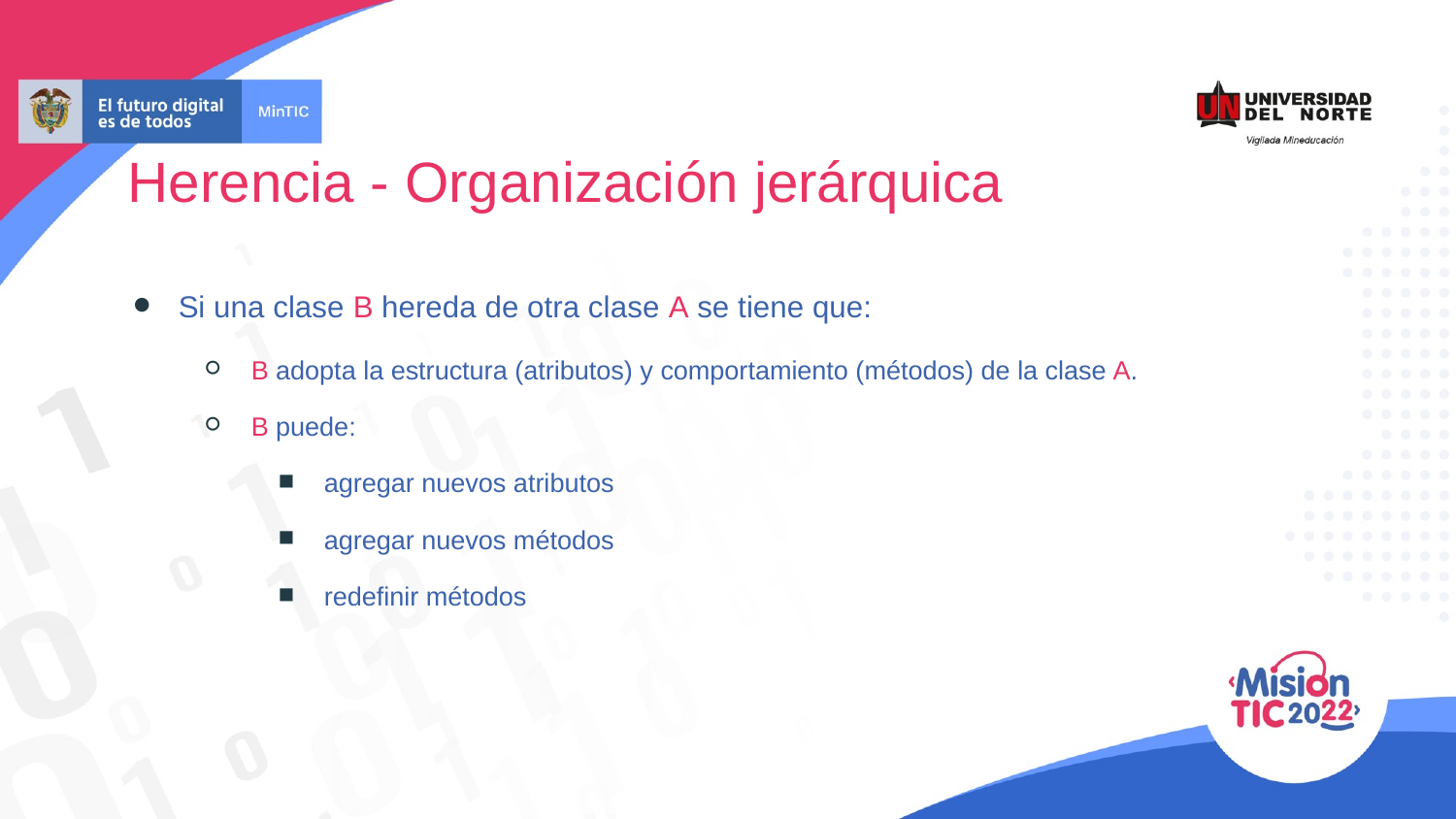

Herencia - Organización jerárquica
Si una clase B hereda de otra clase A se tiene que:

B adopta la estructura (atributos) y comportamiento (métodos) de la clase A.

B puede:

agregar nuevos atributos

agregar nuevos métodos

redefinir métodos